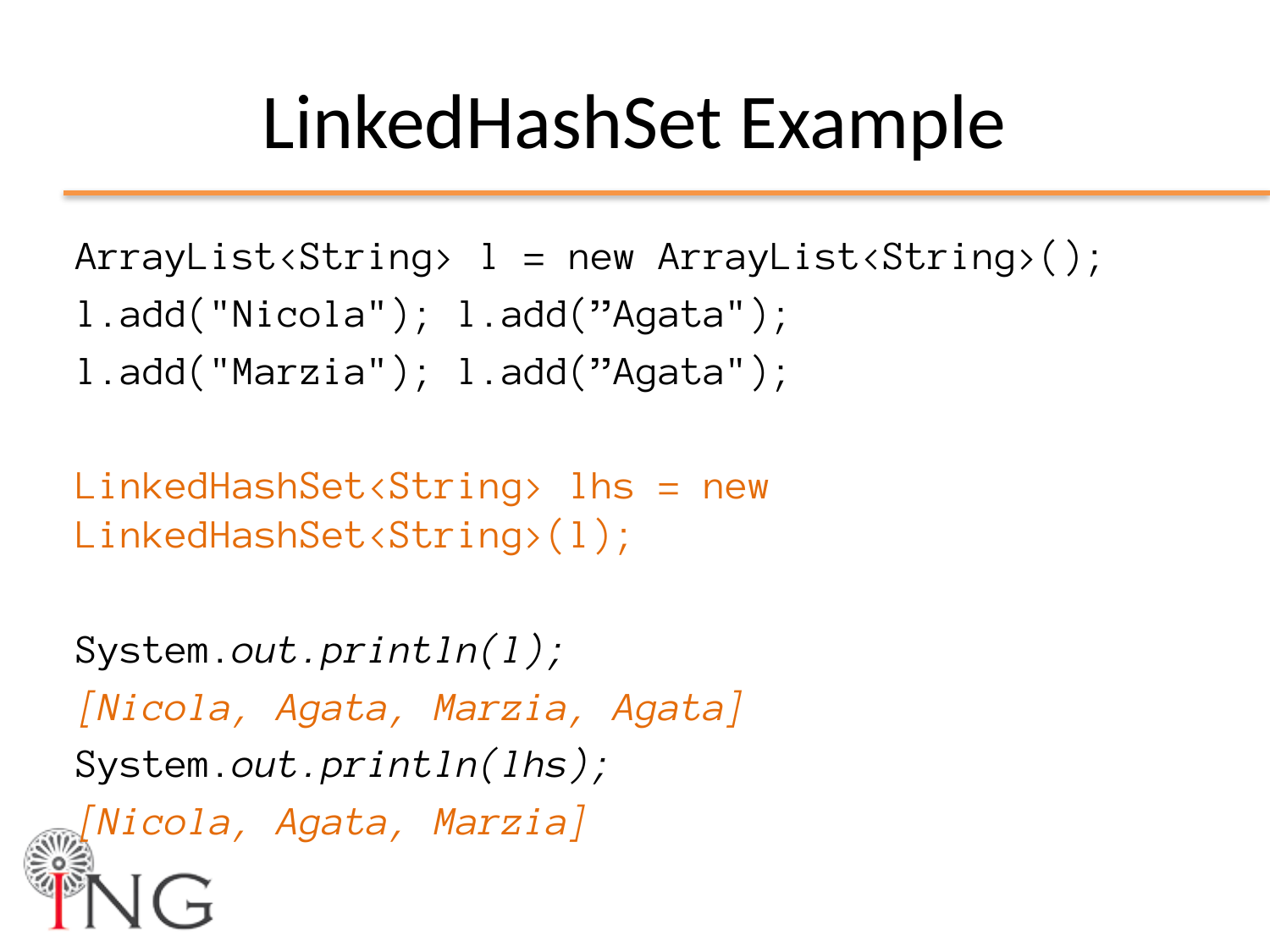

# LinkedHashSet Example
ArrayList<String> l = new ArrayList<String>();
l.add("Nicola"); l.add(”Agata");
l.add("Marzia"); l.add(”Agata");

LinkedHashSet<String> lhs = new LinkedHashSet<String>(l);

System.out.println(l);
[Nicola, Agata, Marzia, Agata]
System.out.println(lhs);
[Nicola, Agata, Marzia]